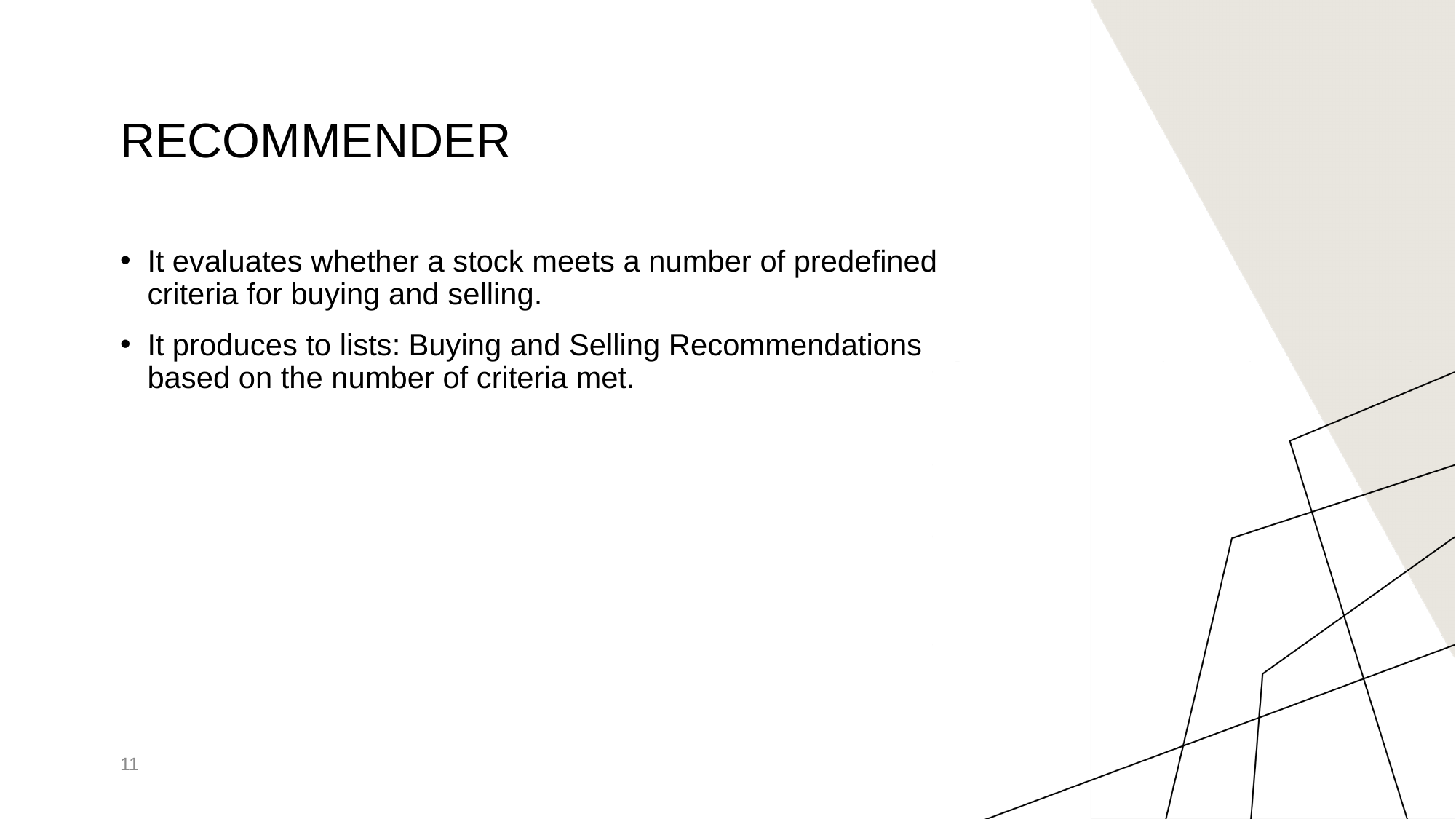

# ReCommender
It evaluates whether a stock meets a number of predefined criteria for buying and selling.
It produces to lists: Buying and Selling Recommendations based on the number of criteria met.
11